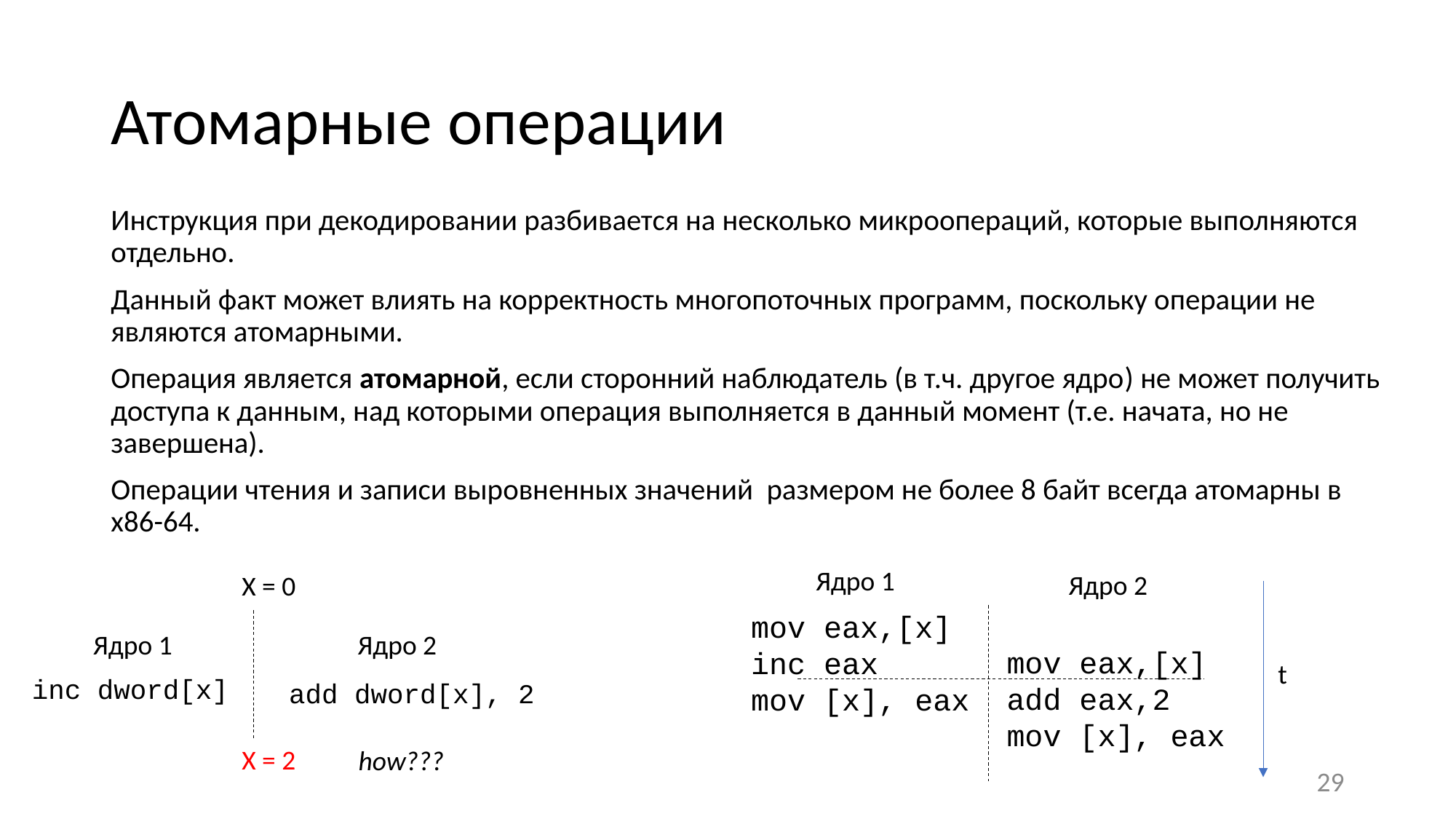

# Атомарные операции
Инструкция при декодировании разбивается на несколько микроопераций, которые выполняются отдельно.
Данный факт может влиять на корректность многопоточных программ, поскольку операции не являются атомарными.
Операция является атомарной, если сторонний наблюдатель (в т.ч. другое ядро) не может получить доступа к данным, над которыми операция выполняется в данный момент (т.е. начата, но не завершена).
Операции чтения и записи выровненных значений  размером не более 8 байт всегда атомарны в х86-64.

Ядро 1
Ядро 2
X = 0
mov eax,[x]
inc eax
mov [x], eax
Ядро 1
Ядро 2
mov eax,[x]
add eax,2
mov [x], eax
t
inc dword[x]
add dword[x], 2
X = 2
how???
29